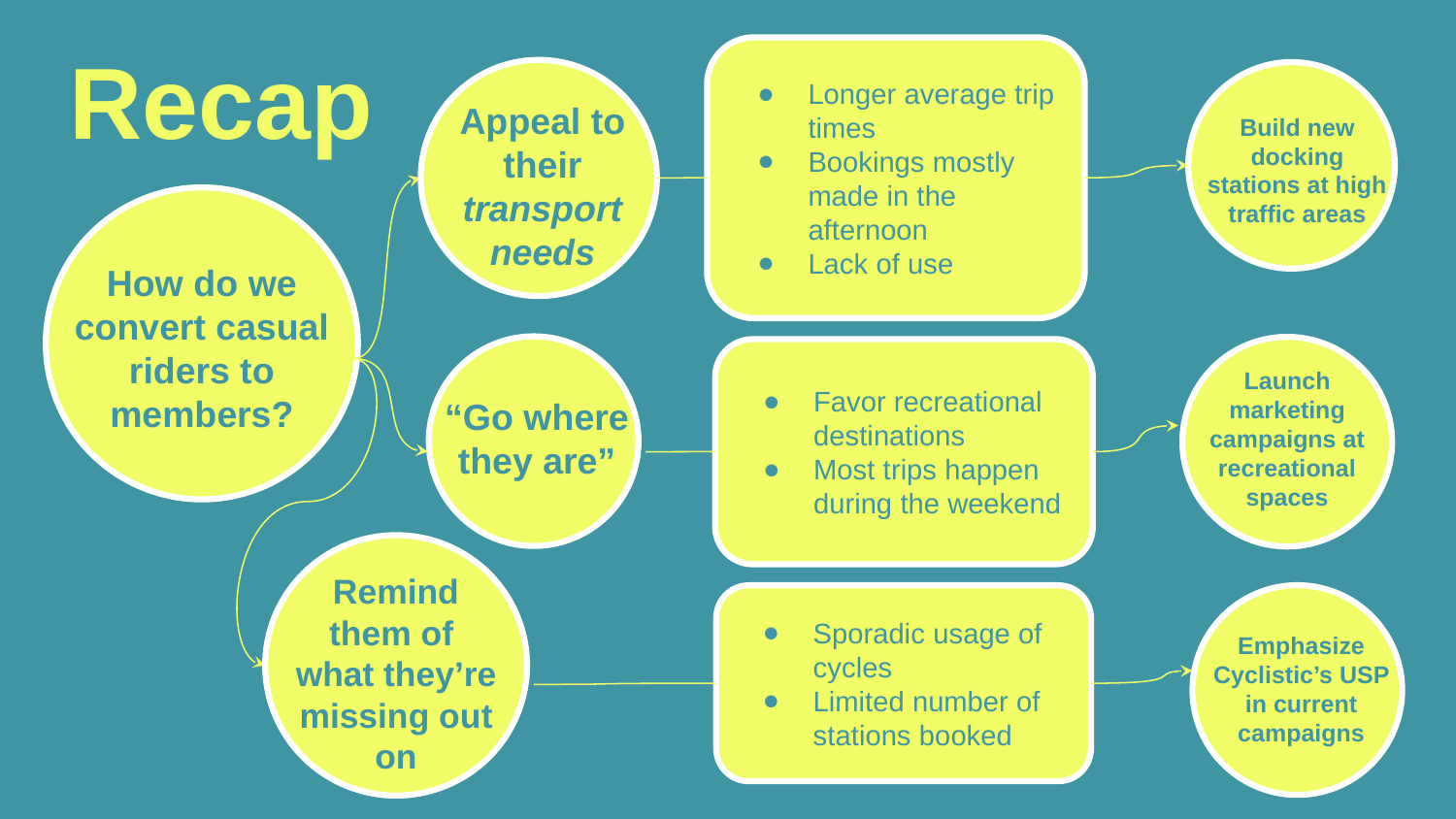

# Recap
Longer average trip times
Bookings mostly made in the afternoon
Lack of use

Appeal to their transport needs
Build new docking stations at high traffic areas

How do we convert casual riders to members?

Favor recreational destinations
Most trips happen during the weekend
Launch marketing campaigns at recreational spaces
“Go where they are”

Remind them of  what they’re missing out on

Sporadic usage of cycles
Limited number of stations booked
Emphasize Cyclistic’s USP in current campaigns